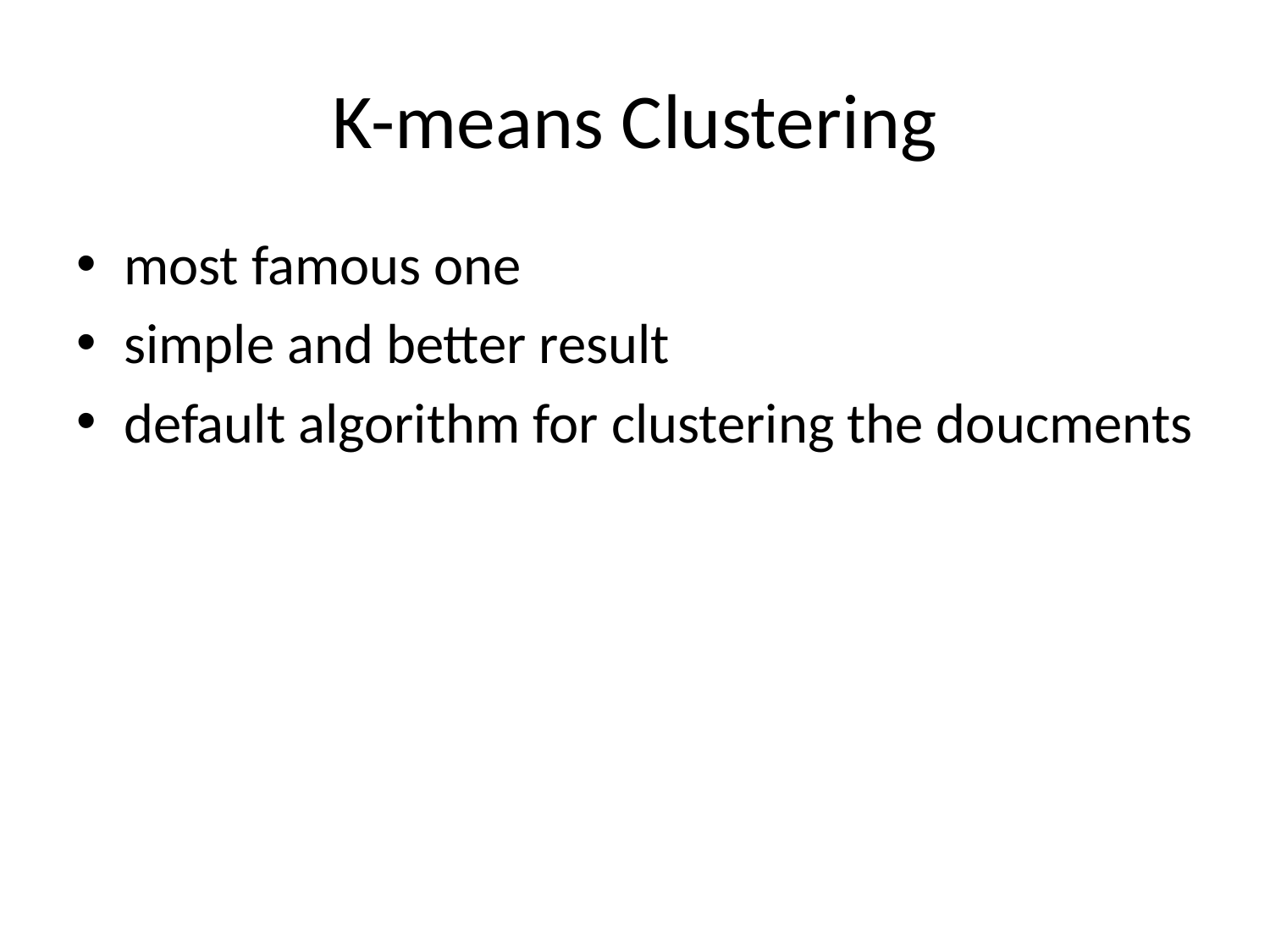

# K-means Clustering
most famous one
simple and better result
default algorithm for clustering the doucments